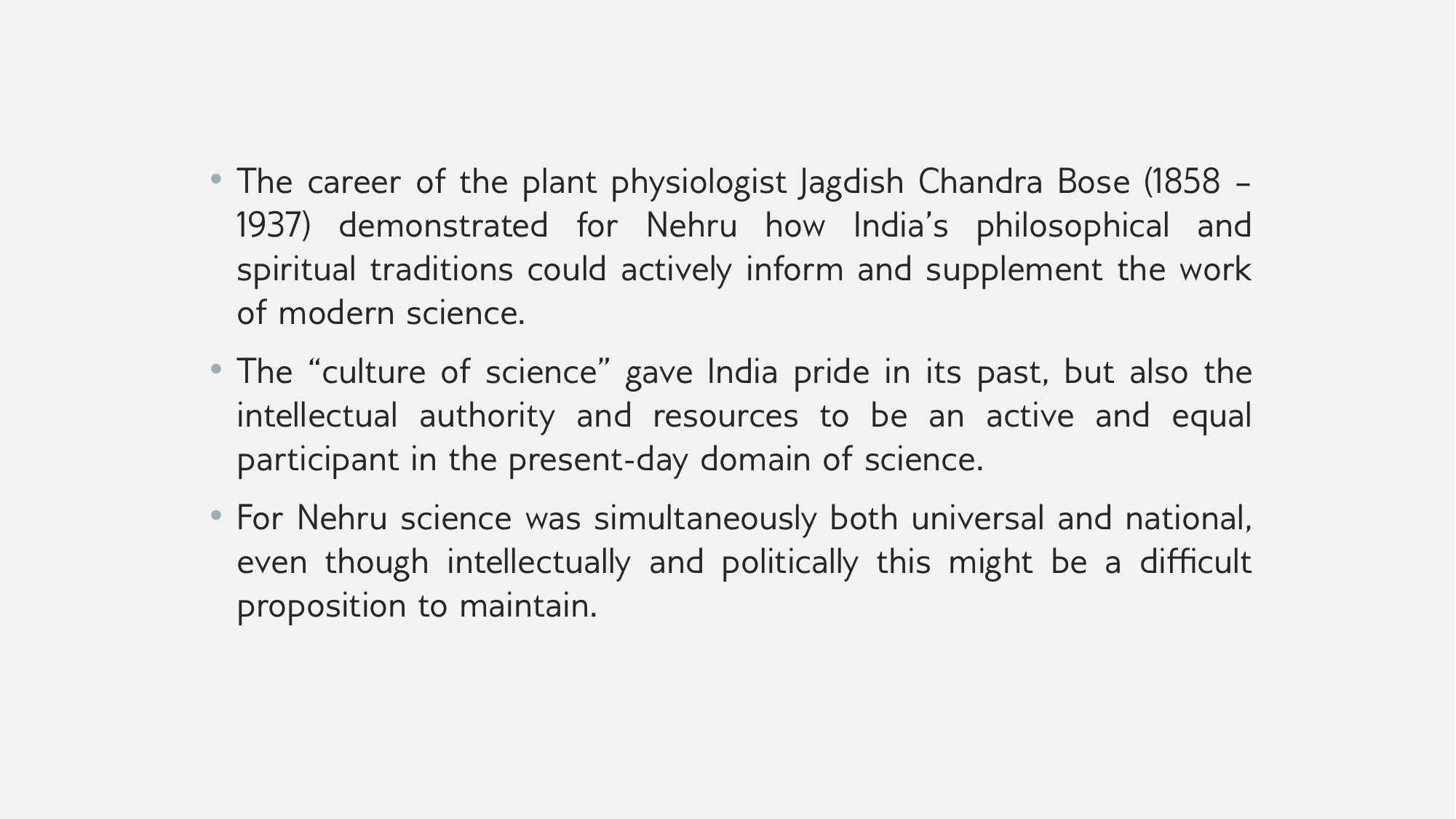

The career of the plant physiologist Jagdish Chandra Bose (1858 –1937) demonstrated for Nehru how India’s philosophical and spiritual traditions could actively inform and supplement the work of modern science.
The “culture of science” gave India pride in its past, but also the intellectual authority and resources to be an active and equal participant in the present-day domain of science.
For Nehru science was simultaneously both universal and national, even though intellectually and politically this might be a difficult proposition to maintain.